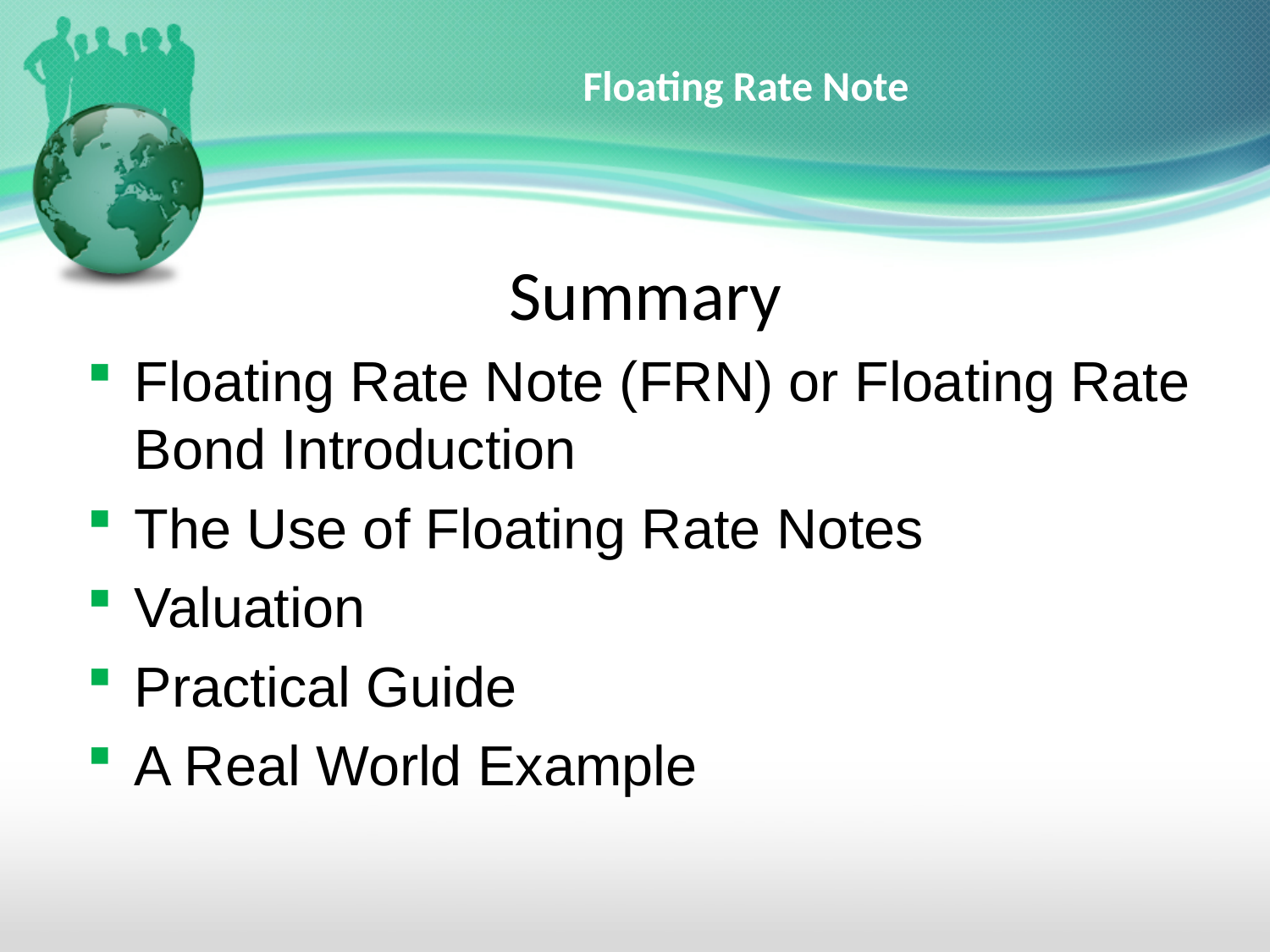

# Floating Rate Note
Summary
Floating Rate Note (FRN) or Floating Rate Bond Introduction
The Use of Floating Rate Notes
Valuation
Practical Guide
A Real World Example